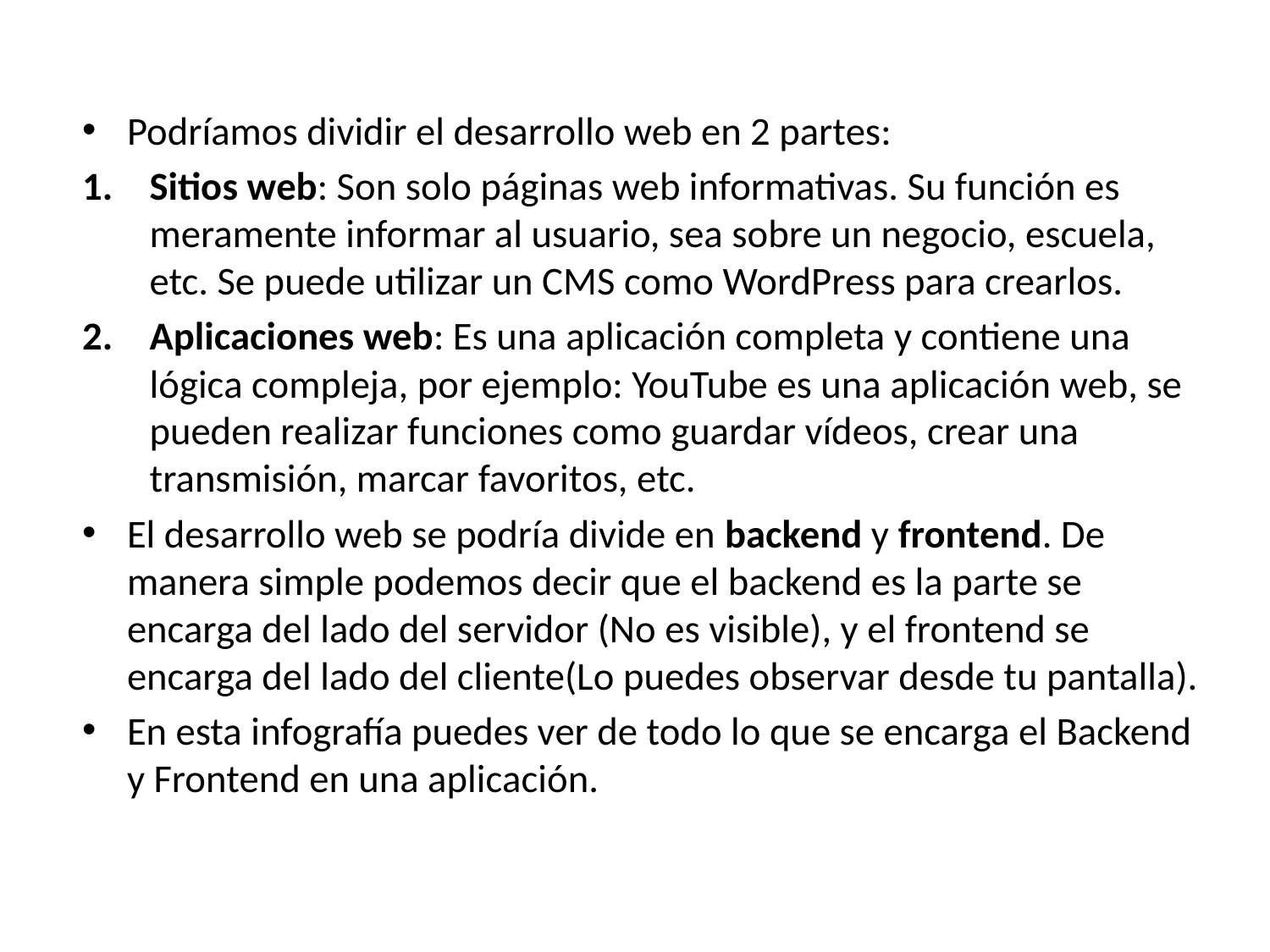

Podríamos dividir el desarrollo web en 2 partes:
Sitios web: Son solo páginas web informativas. Su función es meramente informar al usuario, sea sobre un negocio, escuela, etc. Se puede utilizar un CMS como WordPress para crearlos.
Aplicaciones web: Es una aplicación completa y contiene una lógica compleja, por ejemplo: YouTube es una aplicación web, se pueden realizar funciones como guardar vídeos, crear una transmisión, marcar favoritos, etc.
El desarrollo web se podría divide en backend y frontend. De manera simple podemos decir que el backend es la parte se encarga del lado del servidor (No es visible), y el frontend se encarga del lado del cliente(Lo puedes observar desde tu pantalla).
En esta infografía puedes ver de todo lo que se encarga el Backend y Frontend en una aplicación.